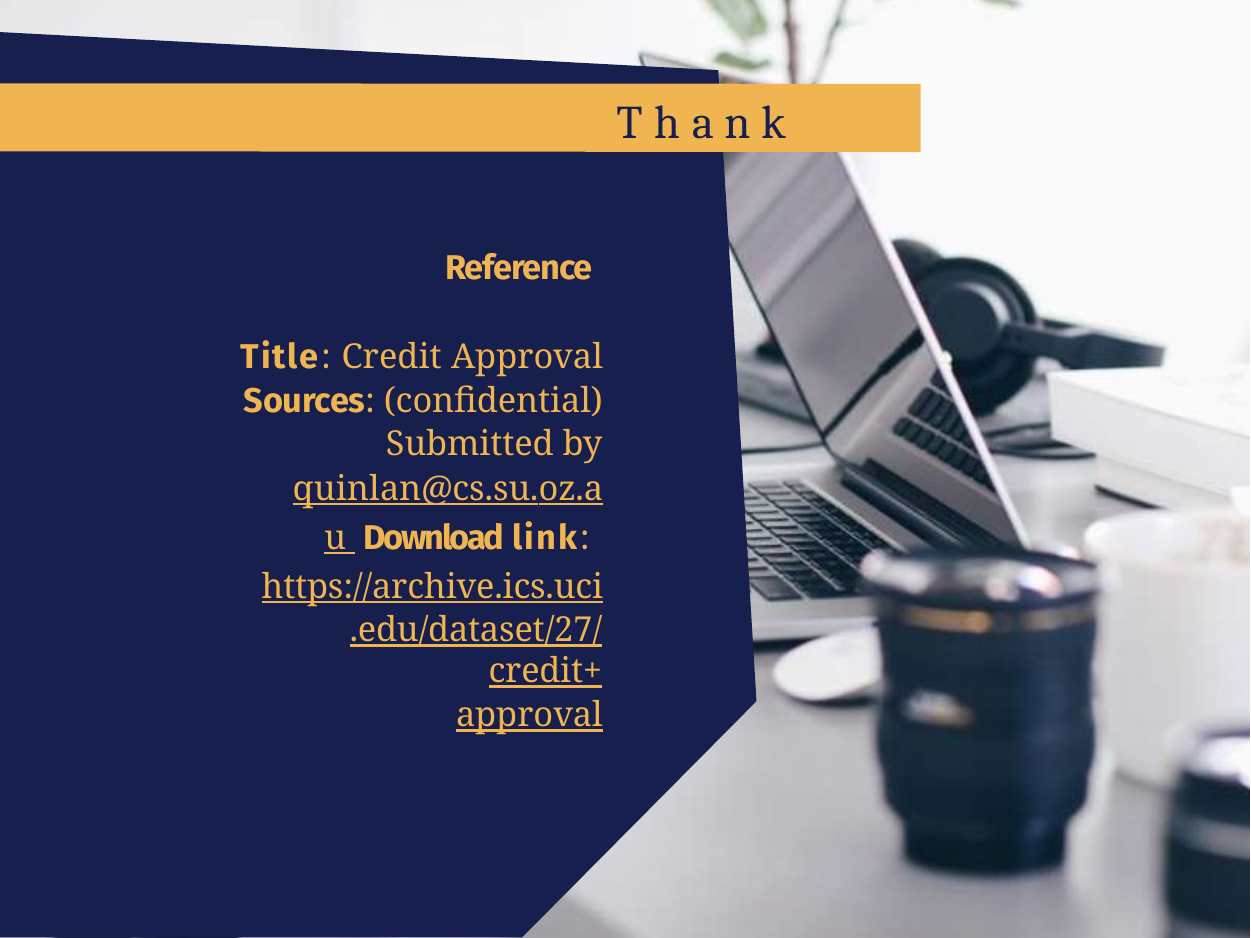

# T h a n k	Y o u
Reference

Title: Credit Approval
Sources: (confidential)
Submitted by
quinlan@cs.su.oz.au  Download link:  https://archive.ics.uci
.edu/dataset/27/credit+
approval